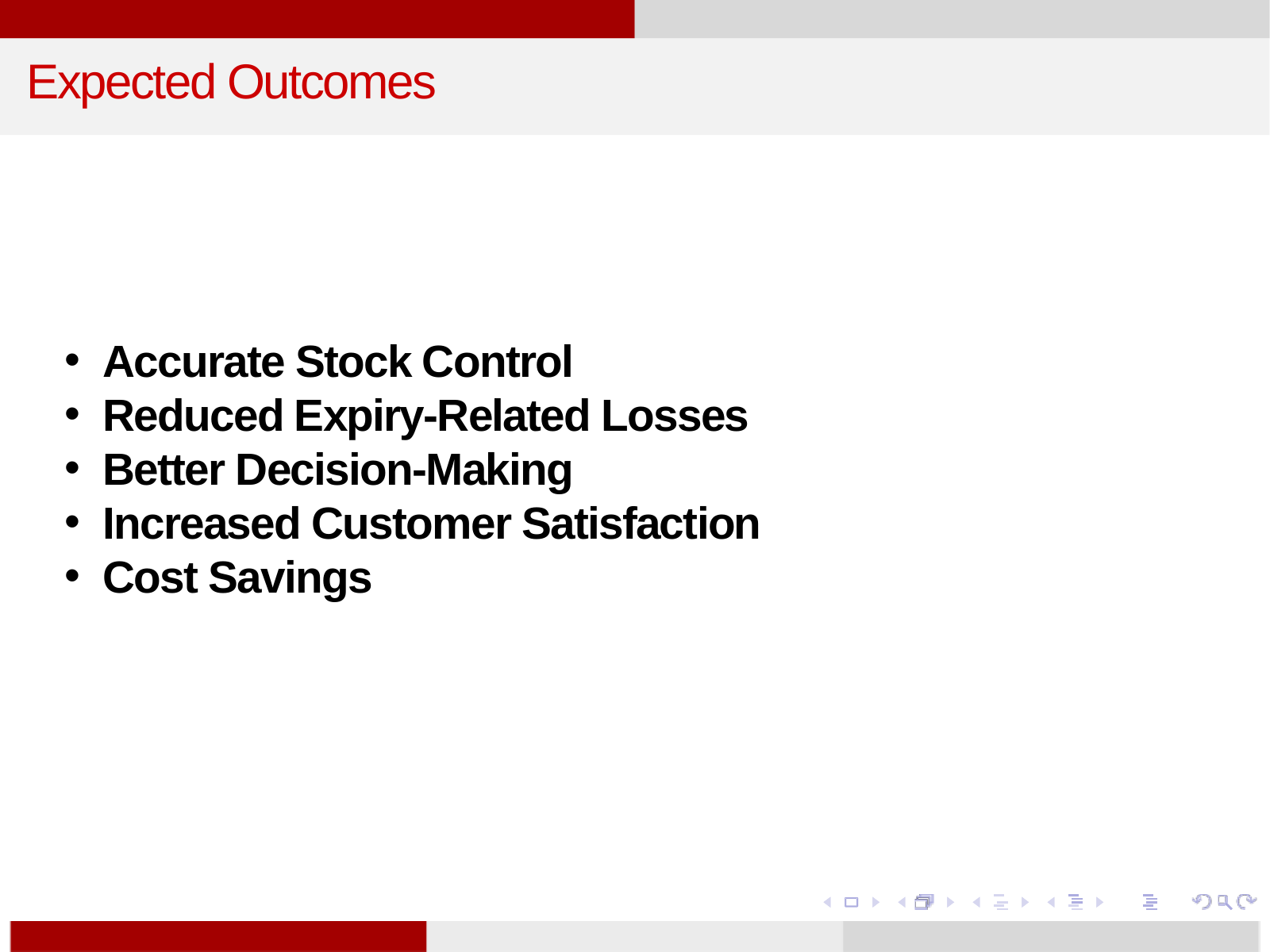

Expected Outcomes

Accurate Stock Control
Reduced Expiry-Related Losses
Better Decision-Making
Increased Customer Satisfaction
Cost Savings